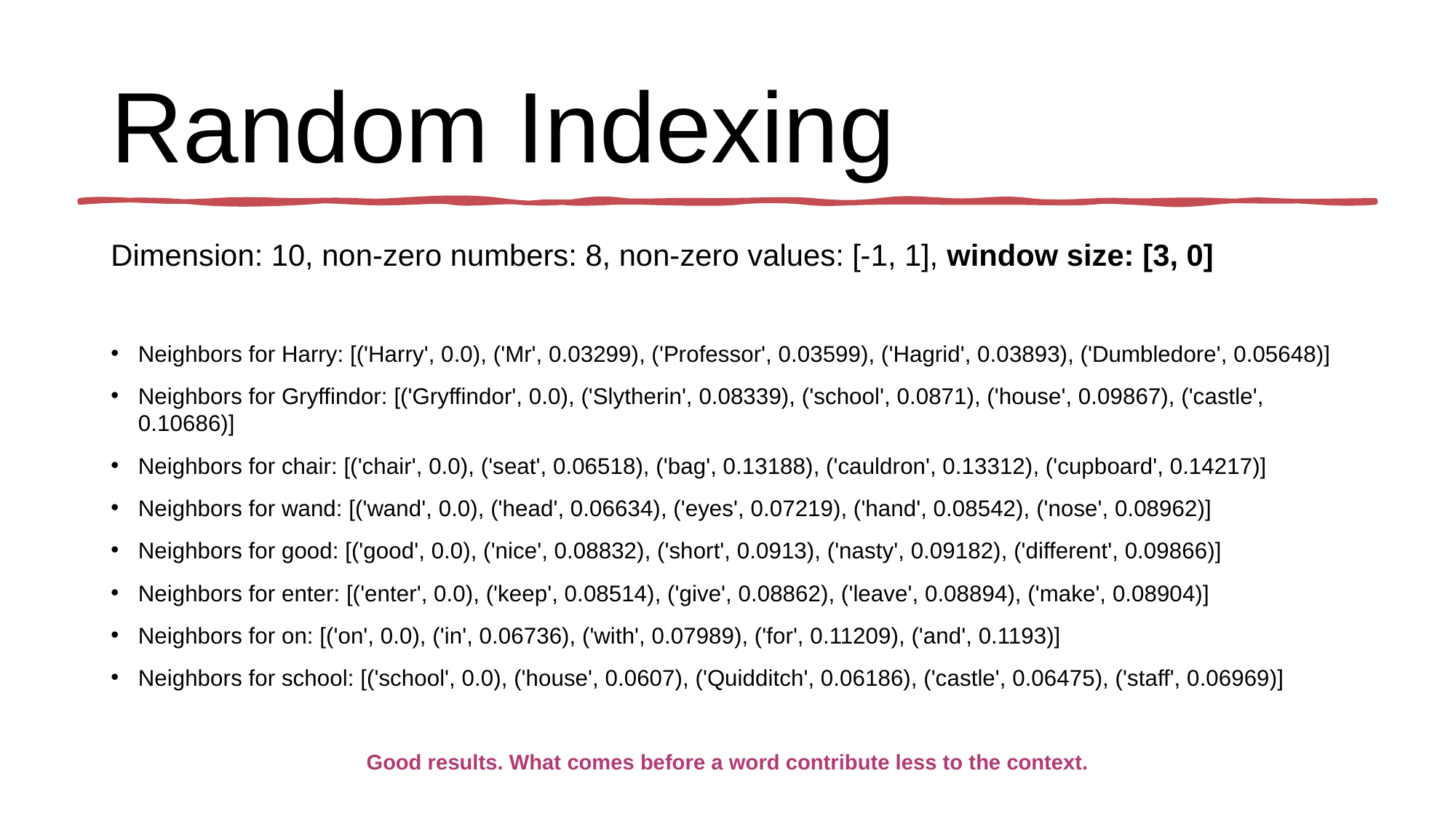

# Random Indexing

Dimension: 10, non-zero numbers: 8, non-zero values: [-1, 1], window size: [3, 0]

Neighbors for Harry: [('Harry', 0.0), ('Mr', 0.03299), ('Professor', 0.03599), ('Hagrid', 0.03893), ('Dumbledore', 0.05648)]
Neighbors for Gryffindor: [('Gryffindor', 0.0), ('Slytherin', 0.08339), ('school', 0.0871), ('house', 0.09867), ('castle', 0.10686)]
Neighbors for chair: [('chair', 0.0), ('seat', 0.06518), ('bag', 0.13188), ('cauldron', 0.13312), ('cupboard', 0.14217)]
Neighbors for wand: [('wand', 0.0), ('head', 0.06634), ('eyes', 0.07219), ('hand', 0.08542), ('nose', 0.08962)]
Neighbors for good: [('good', 0.0), ('nice', 0.08832), ('short', 0.0913), ('nasty', 0.09182), ('different', 0.09866)]
Neighbors for enter: [('enter', 0.0), ('keep', 0.08514), ('give', 0.08862), ('leave', 0.08894), ('make', 0.08904)]
Neighbors for on: [('on', 0.0), ('in', 0.06736), ('with', 0.07989), ('for', 0.11209), ('and', 0.1193)]
Neighbors for school: [('school', 0.0), ('house', 0.0607), ('Quidditch', 0.06186), ('castle', 0.06475), ('staff', 0.06969)]

Good results. What comes before a word contribute less to the context.